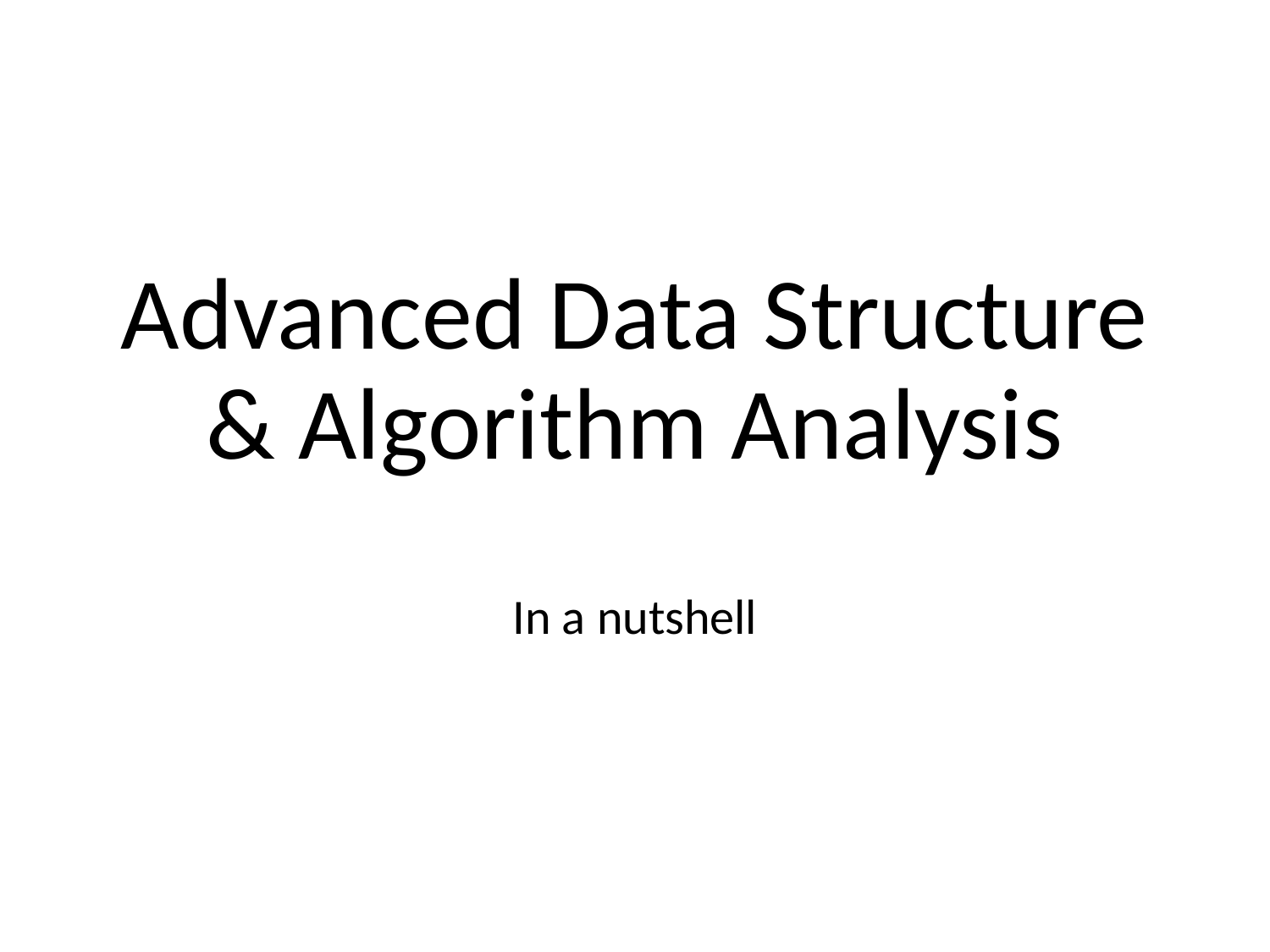

# Advanced Data Structure & Algorithm Analysis
In a nutshell